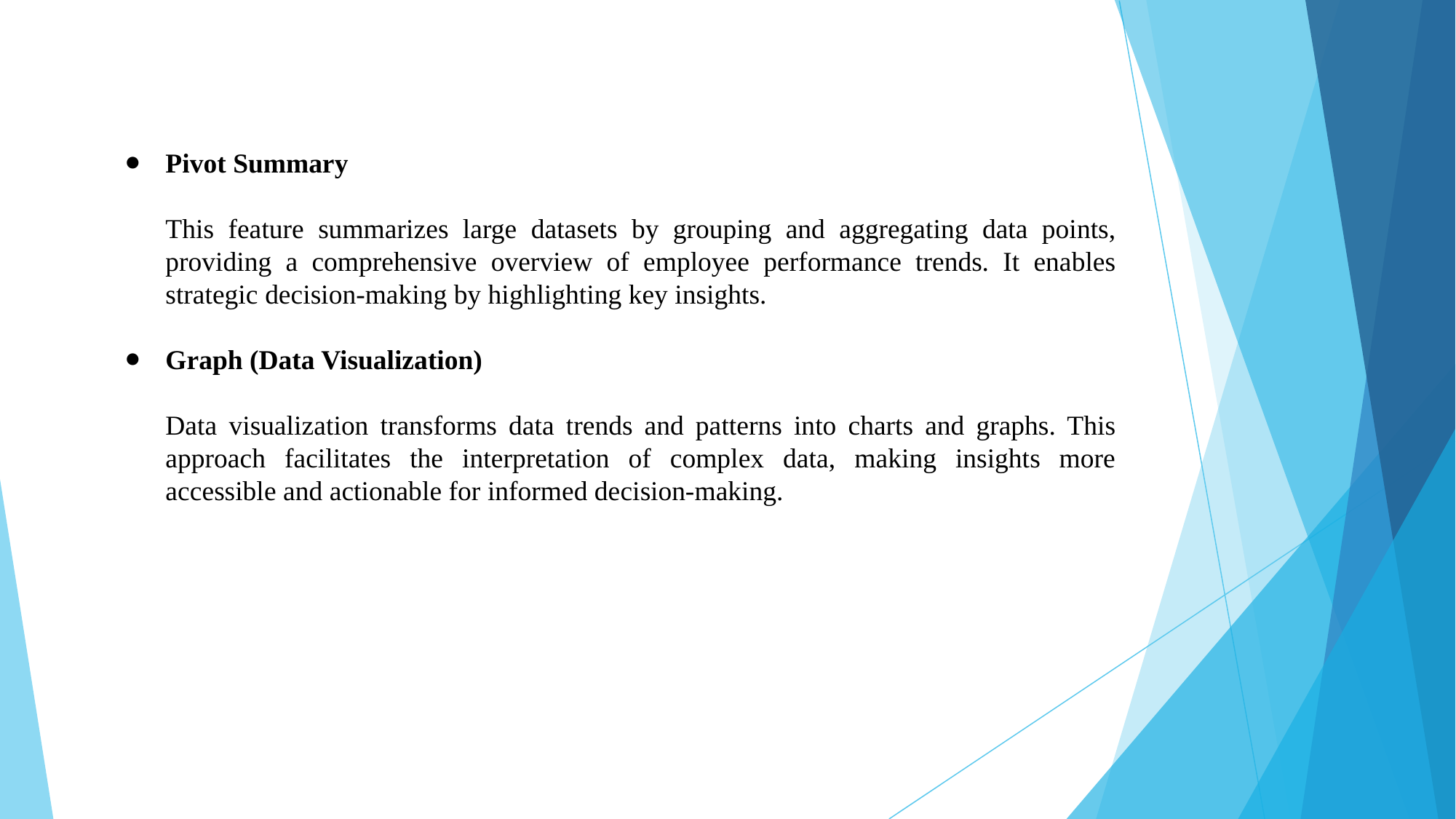

Pivot Summary

This feature summarizes large datasets by grouping and aggregating data points, providing a comprehensive overview of employee performance trends. It enables strategic decision-making by highlighting key insights.

Graph (Data Visualization)

Data visualization transforms data trends and patterns into charts and graphs. This approach facilitates the interpretation of complex data, making insights more accessible and actionable for informed decision-making.